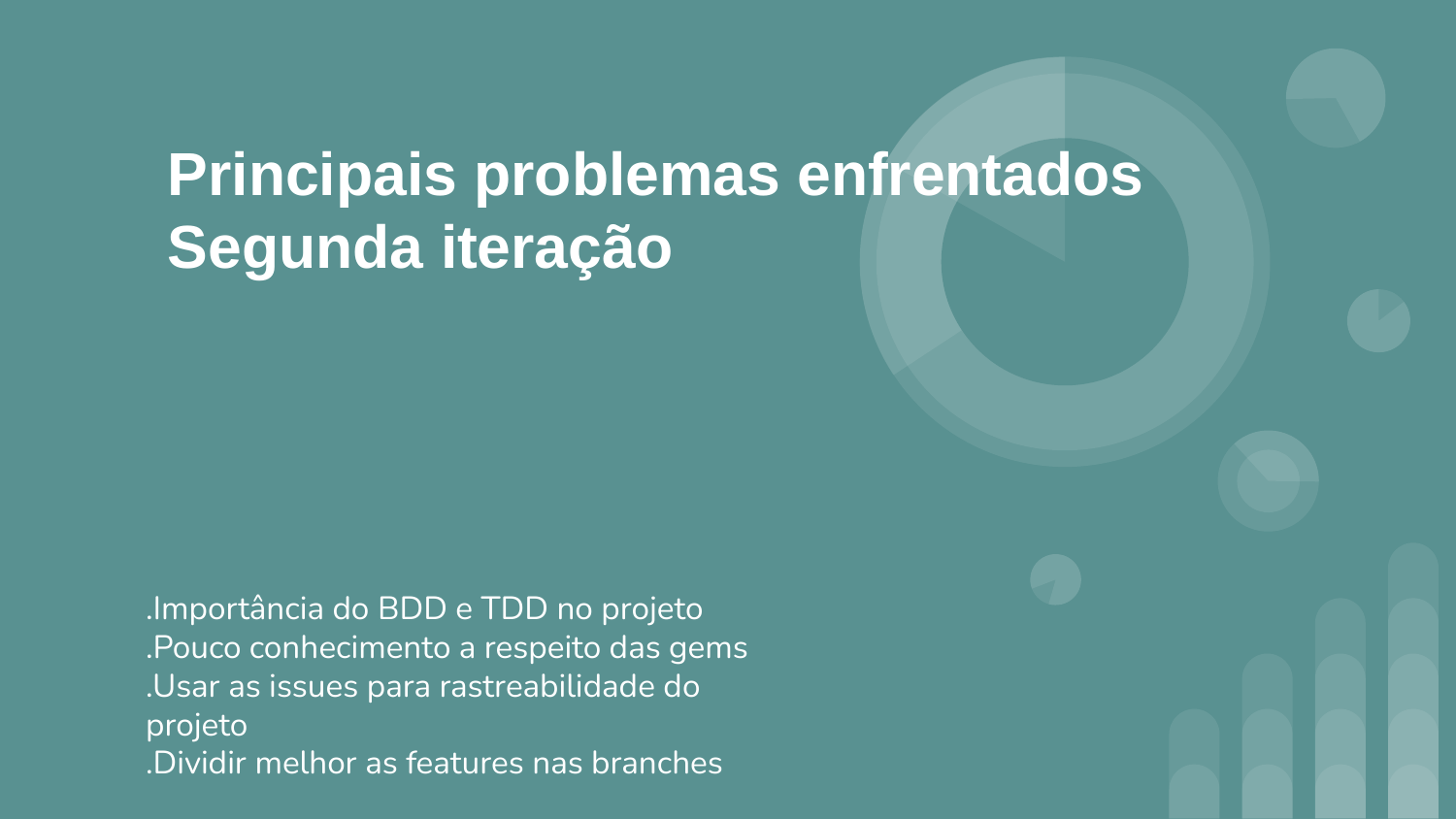

# Principais problemas enfrentados
Segunda iteração
.Importância do BDD e TDD no projeto
.Pouco conhecimento a respeito das gems
.Usar as issues para rastreabilidade do projeto
.Dividir melhor as features nas branches